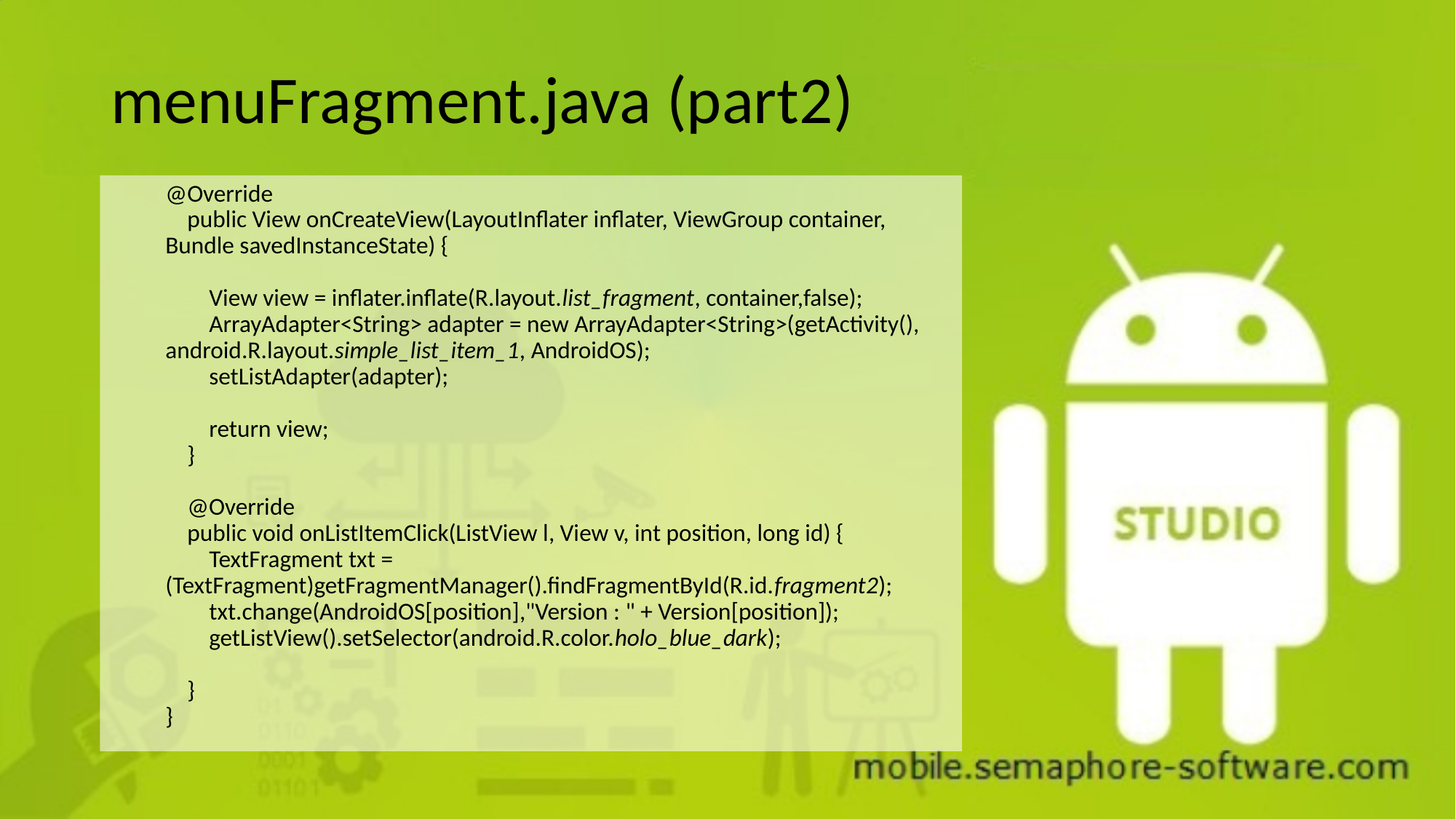

# menuFragment.java (part2)
@Override
    public View onCreateView(LayoutInflater inflater, ViewGroup container, Bundle savedInstanceState) {
        View view = inflater.inflate(R.layout.list_fragment, container,false);
        ArrayAdapter<String> adapter = new ArrayAdapter<String>(getActivity(), android.R.layout.simple_list_item_1, AndroidOS);
        setListAdapter(adapter);
        return view;
    }
    @Override
    public void onListItemClick(ListView l, View v, int position, long id) {
        TextFragment txt = (TextFragment)getFragmentManager().findFragmentById(R.id.fragment2);
        txt.change(AndroidOS[position],"Version : " + Version[position]);
        getListView().setSelector(android.R.color.holo_blue_dark);
    }
}